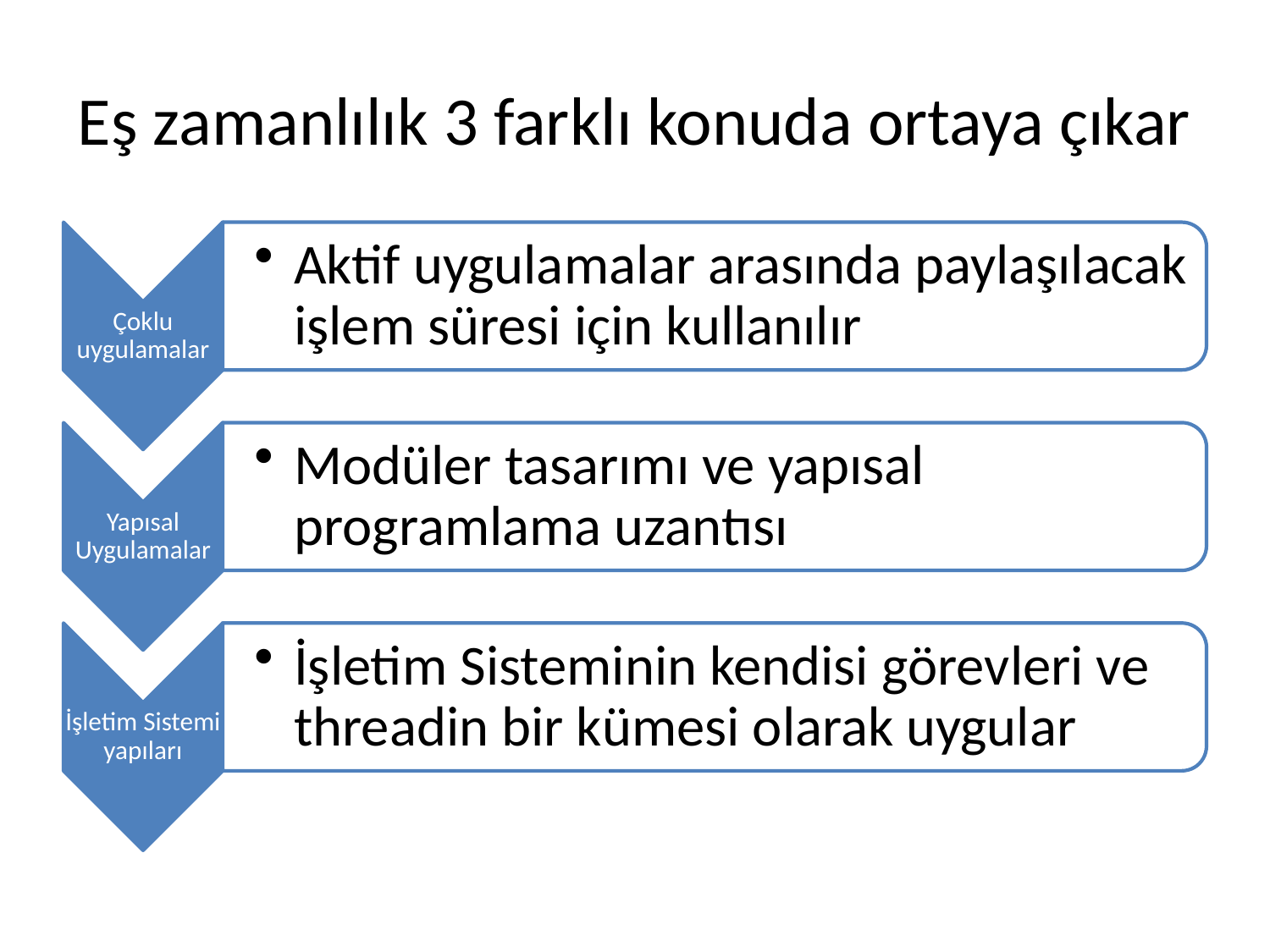

# Eş zamanlılık 3 farklı konuda ortaya çıkar
Çoklu uygulamalar
Aktif uygulamalar arasında paylaşılacak işlem süresi için kullanılır
Yapısal Uygulamalar
Modüler tasarımı ve yapısal programlama uzantısı
İşletim Sistemi yapıları
İşletim Sisteminin kendisi görevleri ve threadin bir kümesi olarak uygular